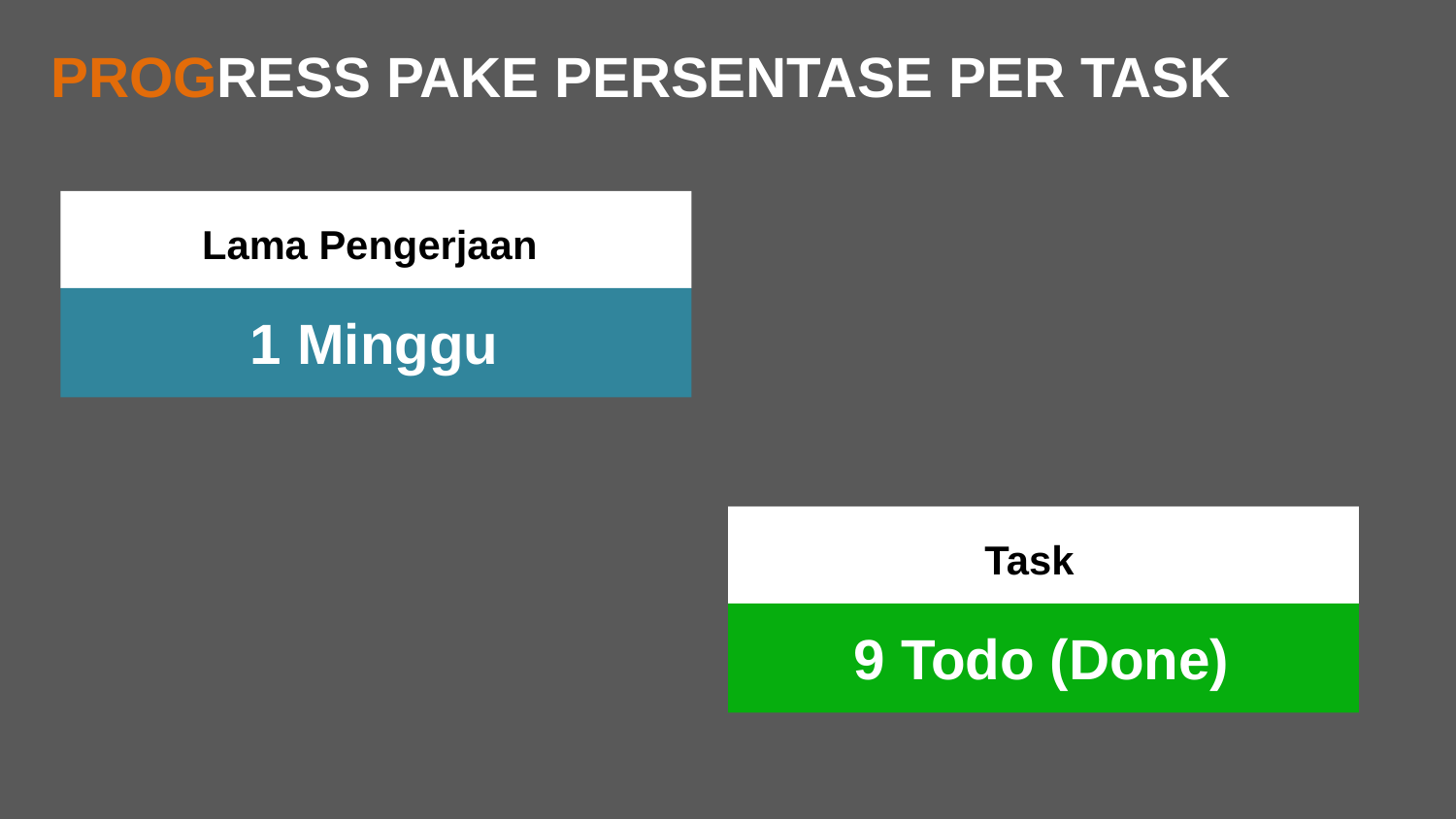

PROGRESS PAKE PERSENTASE PER TASK

Lama Pengerjaan

1 Minggu

Task

9 Todo (Done)